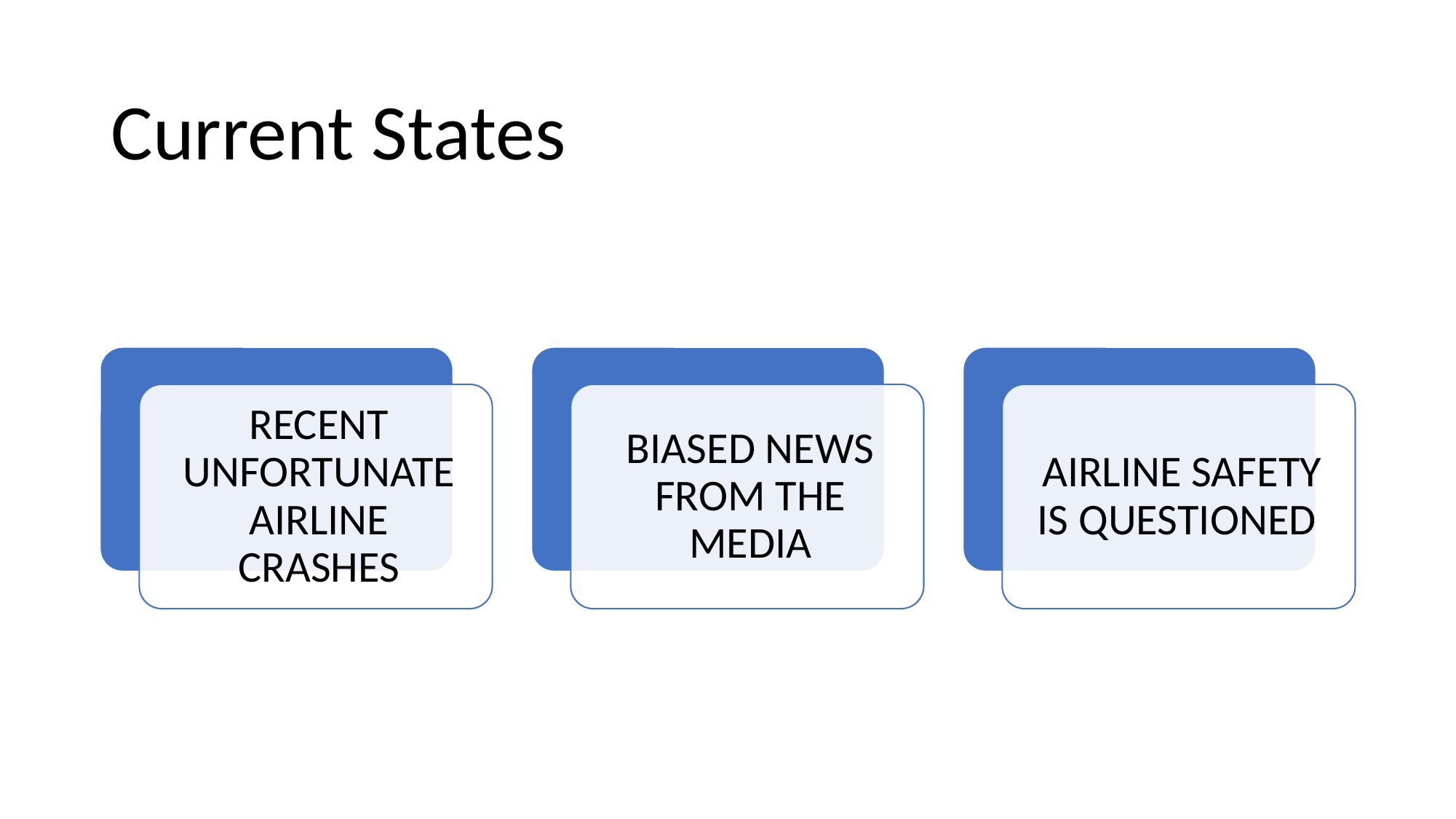

# Current States
Recent unfortunate airline crashes
Biased news from the media
Airline safety is questioned